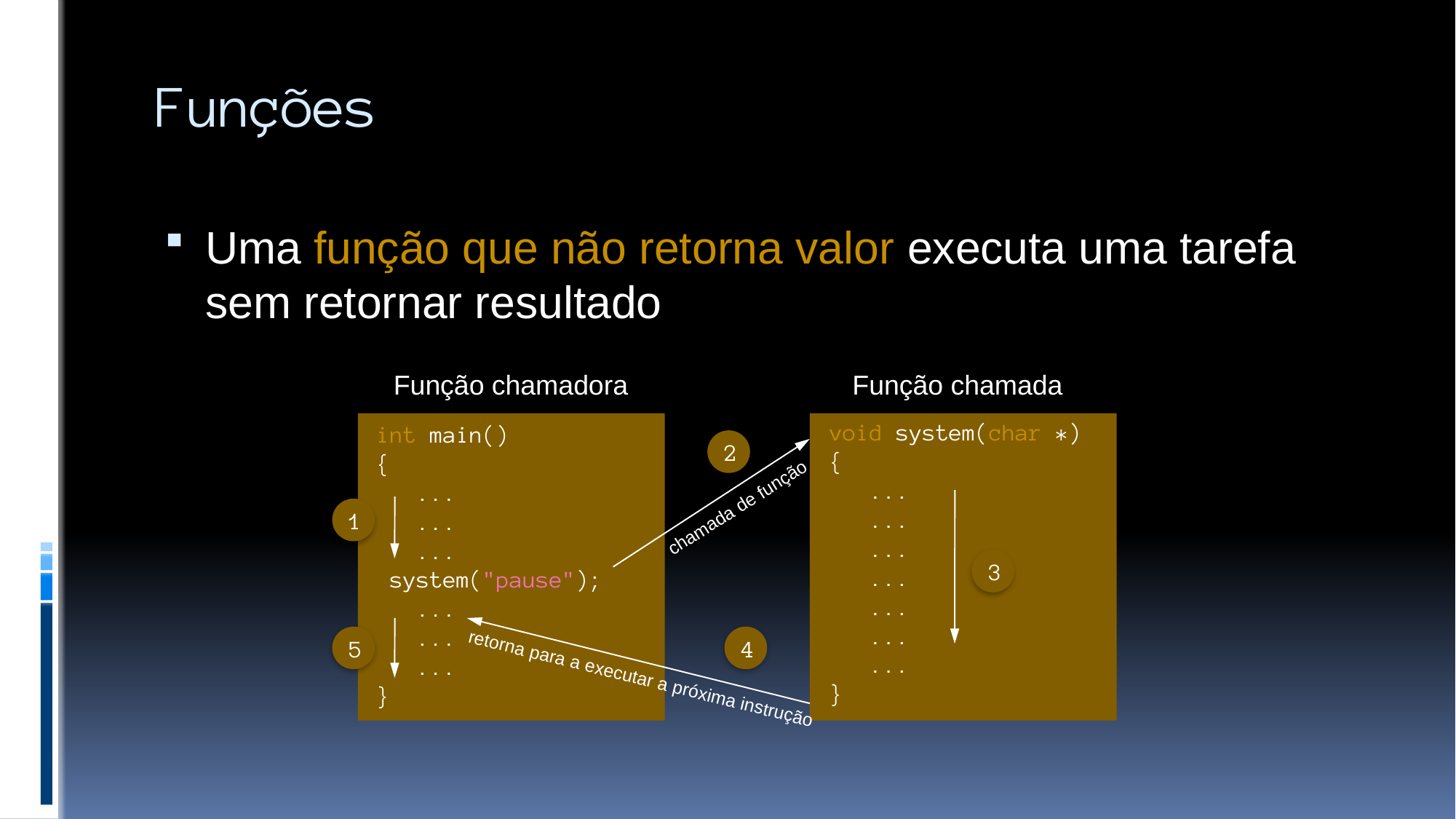

# Funções
Uma função que não retorna valor executa uma tarefa sem retornar resultado
Função chamadora
Função chamada
  void system(char *)
  {
     ...
     ...
     ...
     ...
     ...
     ...
     ...
  }

int main()
{
   ...
   ...
   ...
 system("pause");
   ...
   ...
   ...
}
2
chamada de função
1
3
5
4
retorna para a executar a próxima instrução